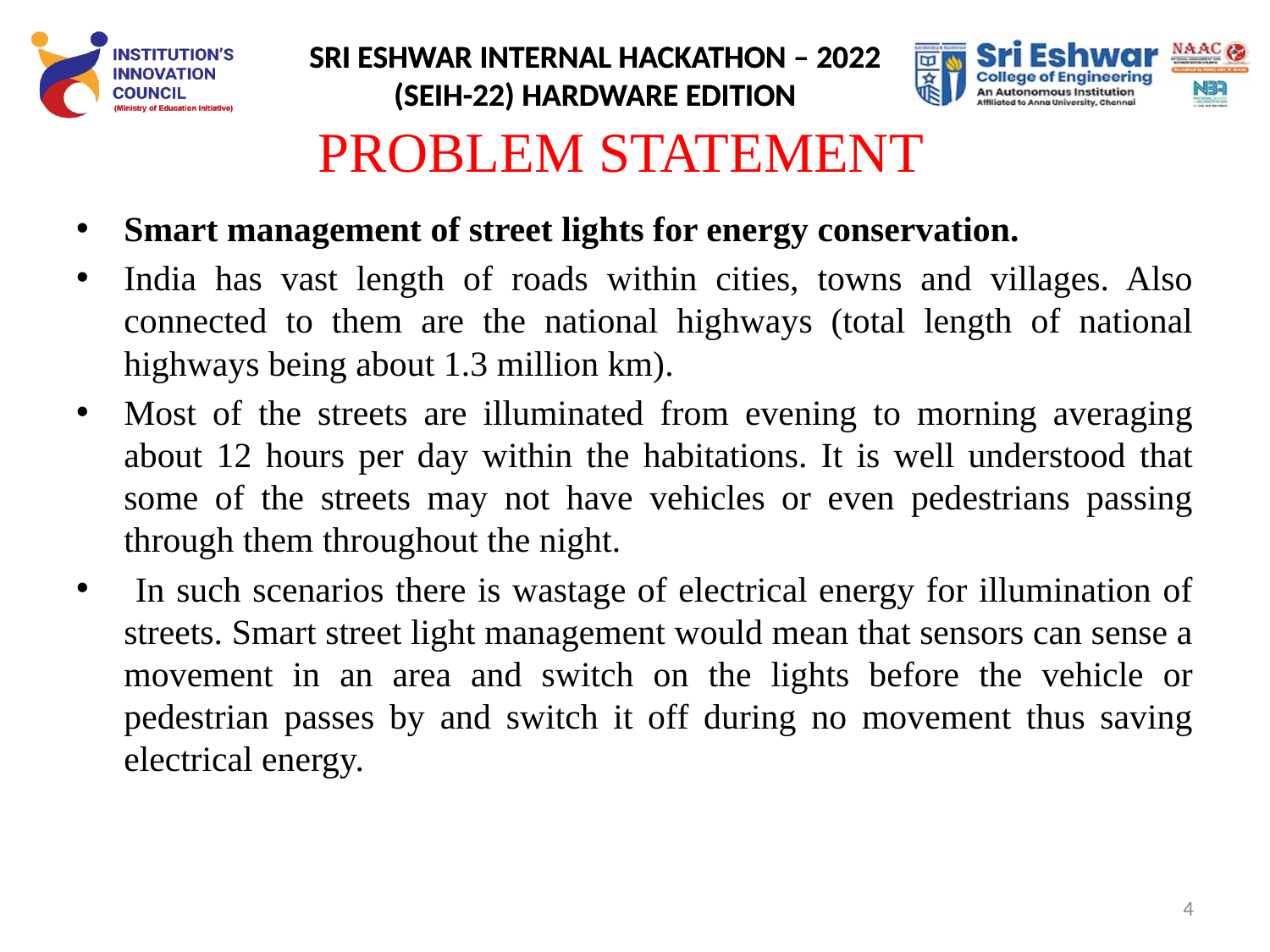

# PROBLEM STATEMENT
Smart management of street lights for energy conservation.
India has vast length of roads within cities, towns and villages. Also connected to them are the national highways (total length of national highways being about 1.3 million km).
Most of the streets are illuminated from evening to morning averaging about 12 hours per day within the habitations. It is well understood that some of the streets may not have vehicles or even pedestrians passing through them throughout the night.
 In such scenarios there is wastage of electrical energy for illumination of streets. Smart street light management would mean that sensors can sense a movement in an area and switch on the lights before the vehicle or pedestrian passes by and switch it off during no movement thus saving electrical energy.
4